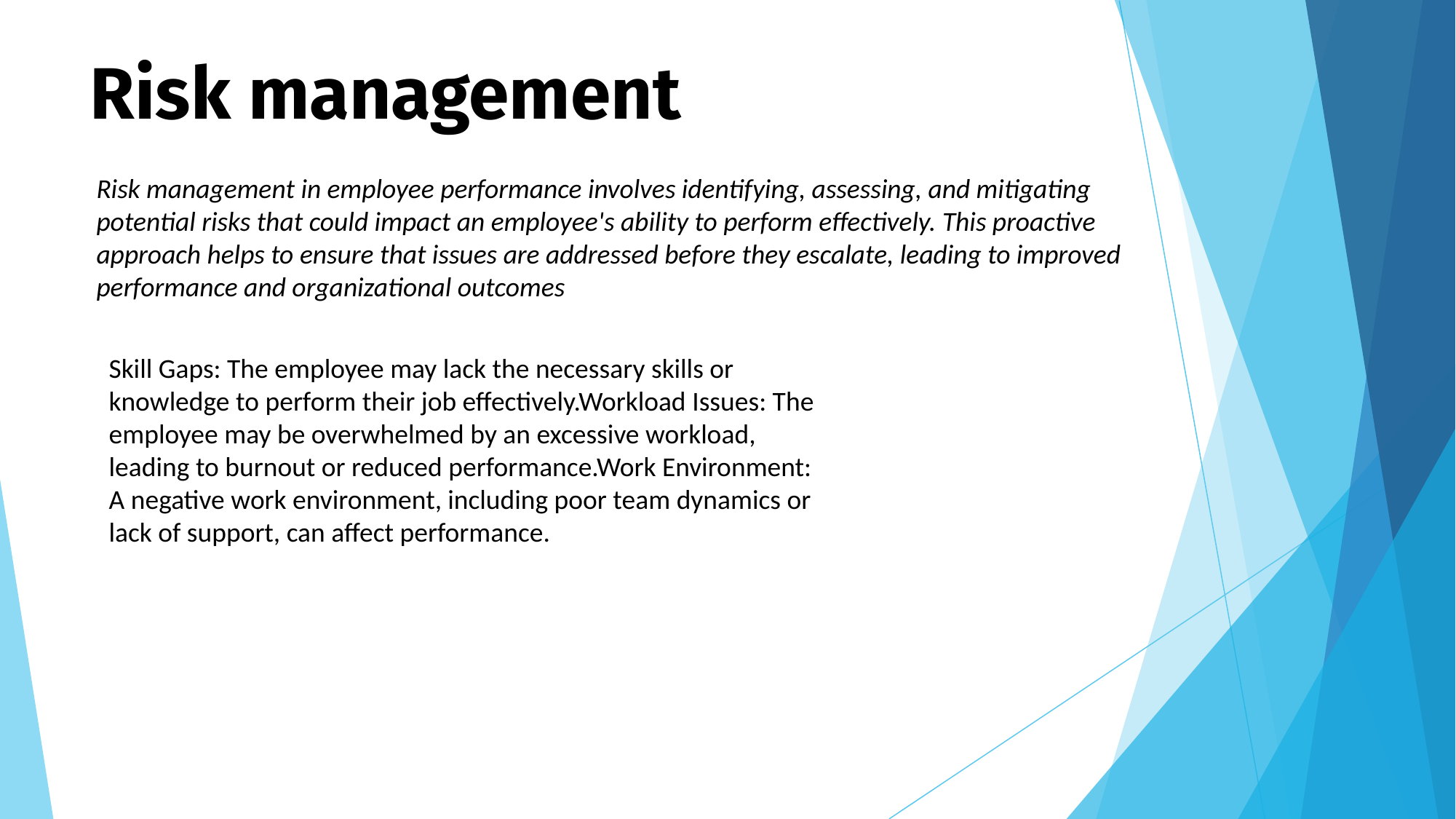

# Risk management
Risk management in employee performance involves identifying, assessing, and mitigating potential risks that could impact an employee's ability to perform effectively. This proactive approach helps to ensure that issues are addressed before they escalate, leading to improved performance and organizational outcomes

Skill Gaps: The employee may lack the necessary skills or knowledge to perform their job effectively.Workload Issues: The employee may be overwhelmed by an excessive workload, leading to burnout or reduced performance.Work Environment: A negative work environment, including poor team dynamics or lack of support, can affect performance.
|  |  |  |
| --- | --- | --- |
|  |  |  |
|  |  |  |